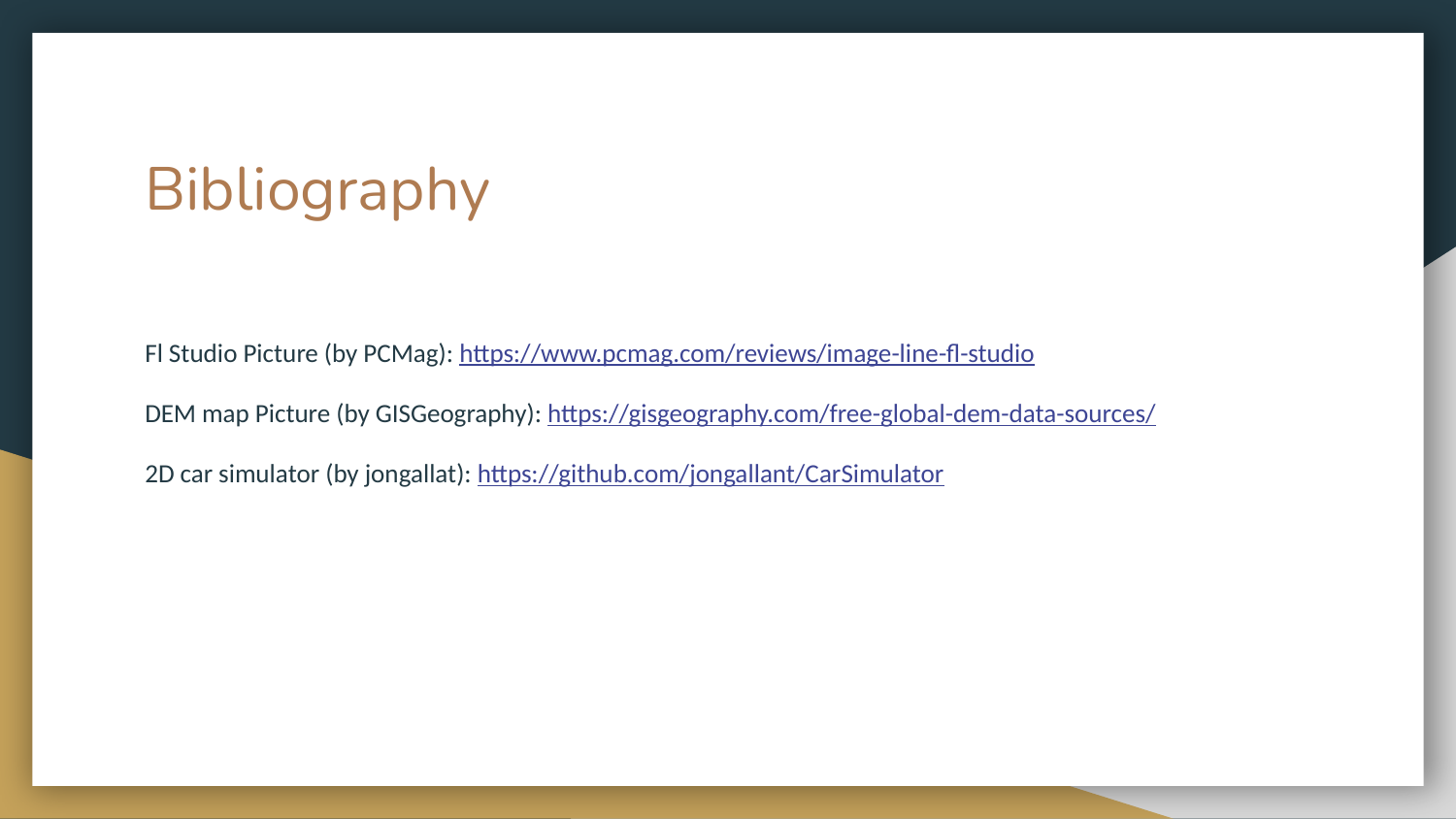

# Bibliography
Fl Studio Picture (by PCMag): https://www.pcmag.com/reviews/image-line-fl-studio
DEM map Picture (by GISGeography): https://gisgeography.com/free-global-dem-data-sources/
2D car simulator (by jongallat): https://github.com/jongallant/CarSimulator